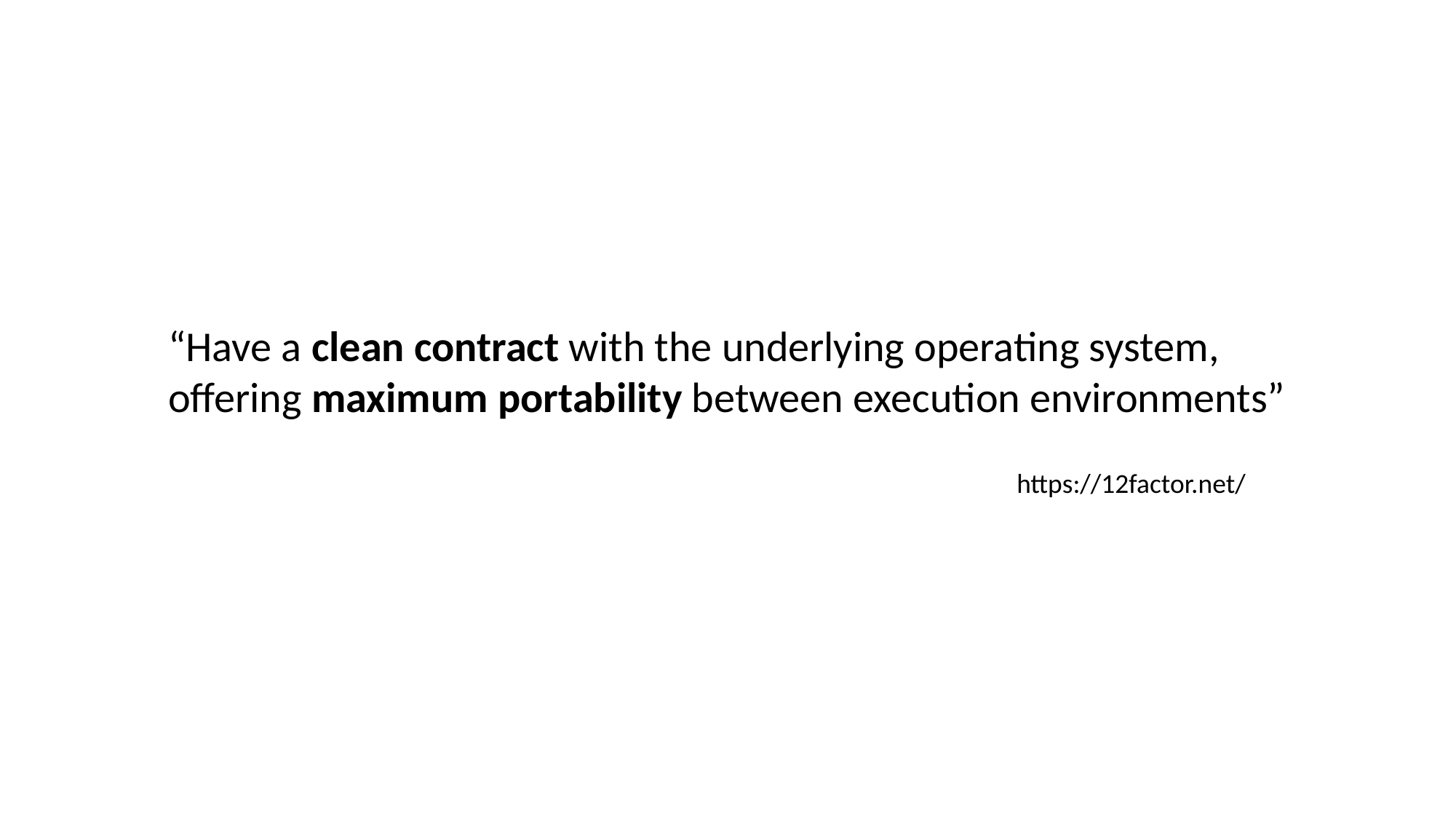

“Have a clean contract with the underlying operating system, offering maximum portability between execution environments”
https://12factor.net/